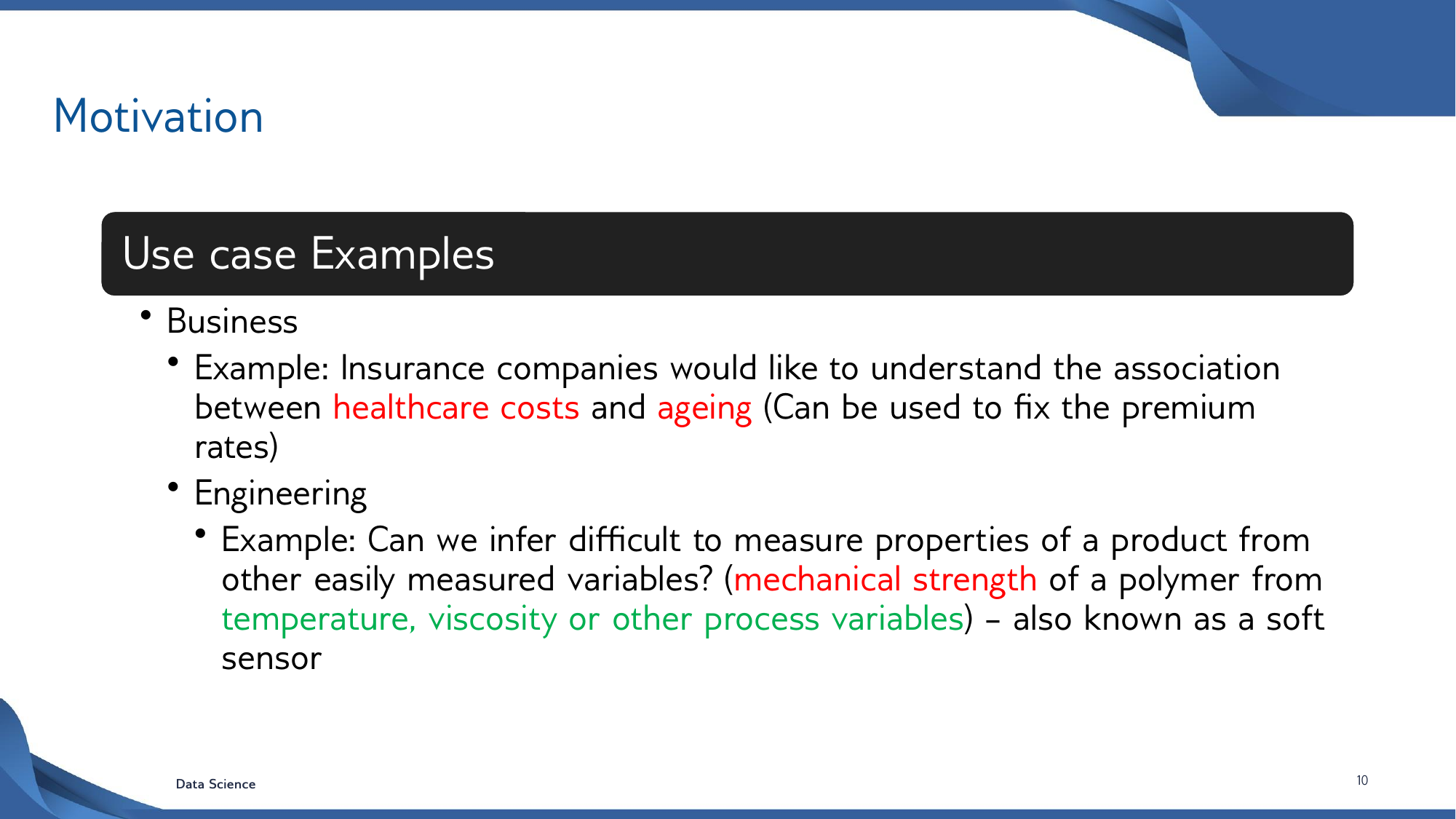

# Motivation
Use case Examples
Business
Example: Insurance companies would like to understand the association between healthcare costs and ageing (Can be used to fix the premium rates)
Engineering
Example: Can we infer difficult to measure properties of a product from other easily measured variables? (mechanical strength of a polymer from temperature, viscosity or other process variables) – also known as a soft sensor